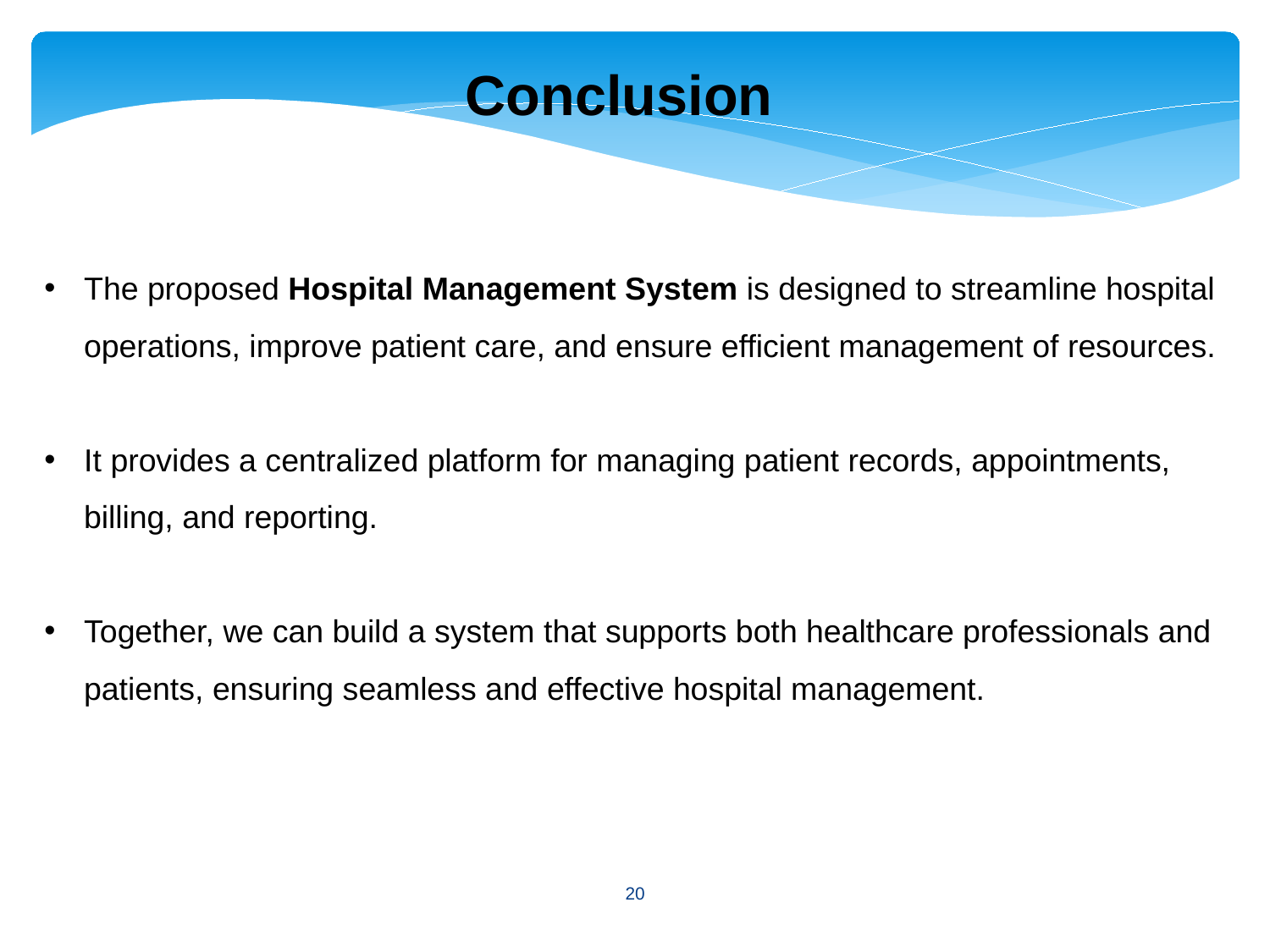

Conclusion
The proposed Hospital Management System is designed to streamline hospital operations, improve patient care, and ensure efficient management of resources.

It provides a centralized platform for managing patient records, appointments, billing, and reporting.

Together, we can build a system that supports both healthcare professionals and patients, ensuring seamless and effective hospital management.
20